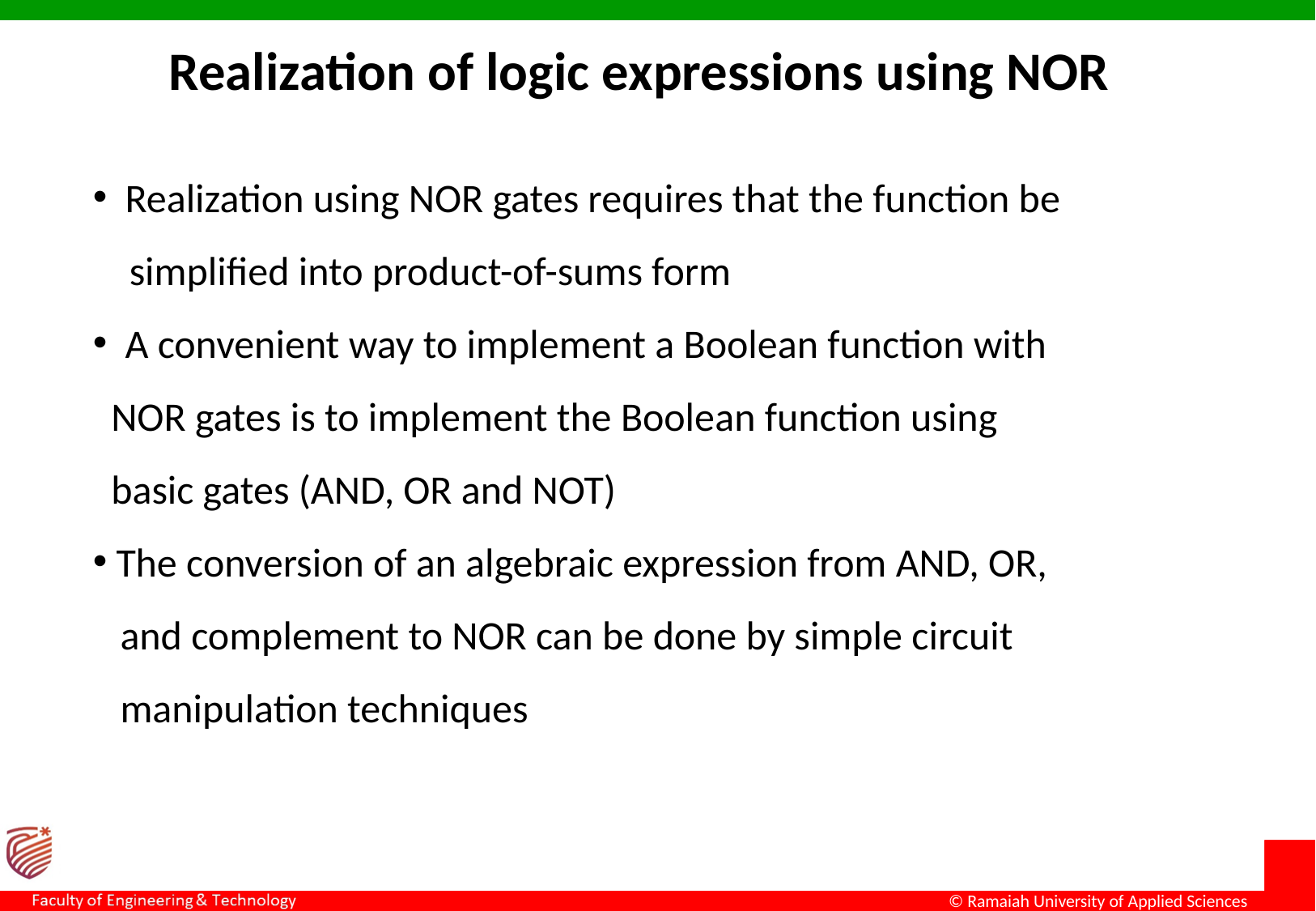

Realization of logic expressions using NOR
  Realization using NOR gates requires that the function be
    simplified into product-of-sums form
  A convenient way to implement a Boolean function with
  NOR gates is to implement the Boolean function using
  basic gates (AND, OR and NOT)
 The conversion of an algebraic expression from AND, OR,
   and complement to NOR can be done by simple circuit
   manipulation techniques